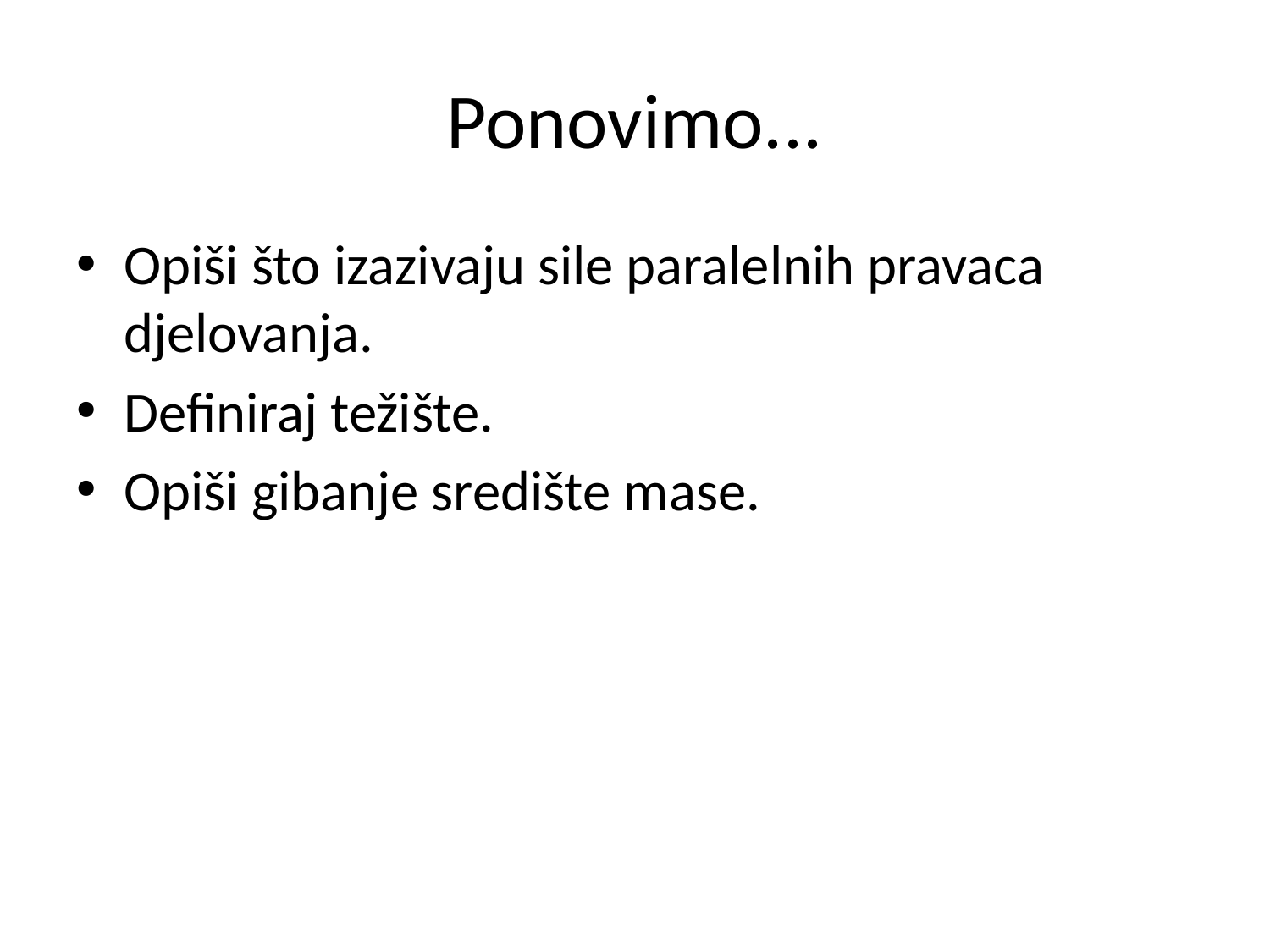

# Ponovimo...
Opiši što izazivaju sile paralelnih pravaca djelovanja.
Definiraj težište.
Opiši gibanje središte mase.